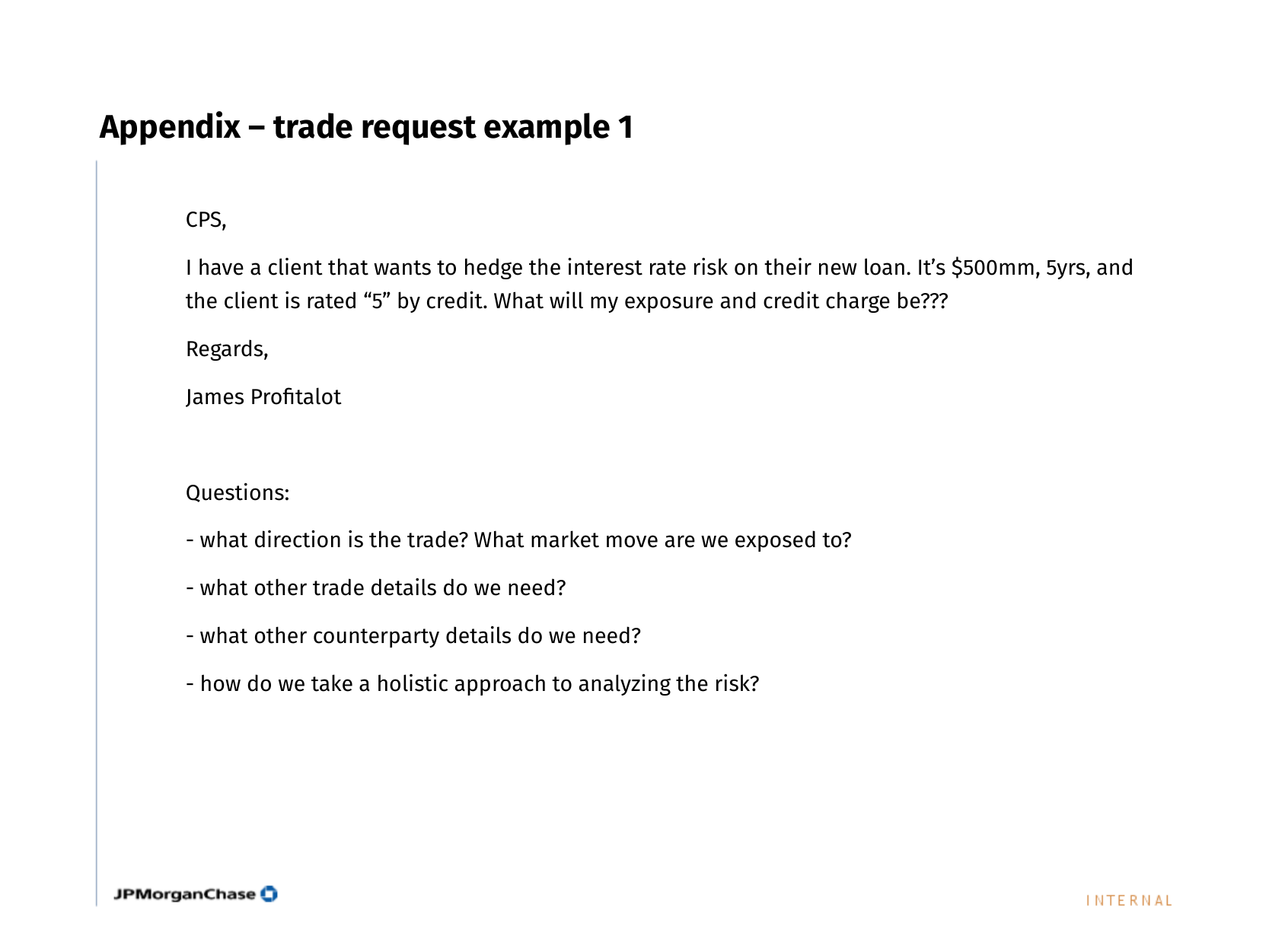

# Appendix – trade request example 1
CPS,
I have a client that wants to hedge the interest rate risk on their new loan. It’s $500mm, 5yrs, and the client is rated “5” by credit. What will my exposure and credit charge be???
Regards,
James Profitalot

Questions:
- what direction is the trade? What market move are we exposed to?
- what other trade details do we need?
- what other counterparty details do we need?
- how do we take a holistic approach to analyzing the risk?